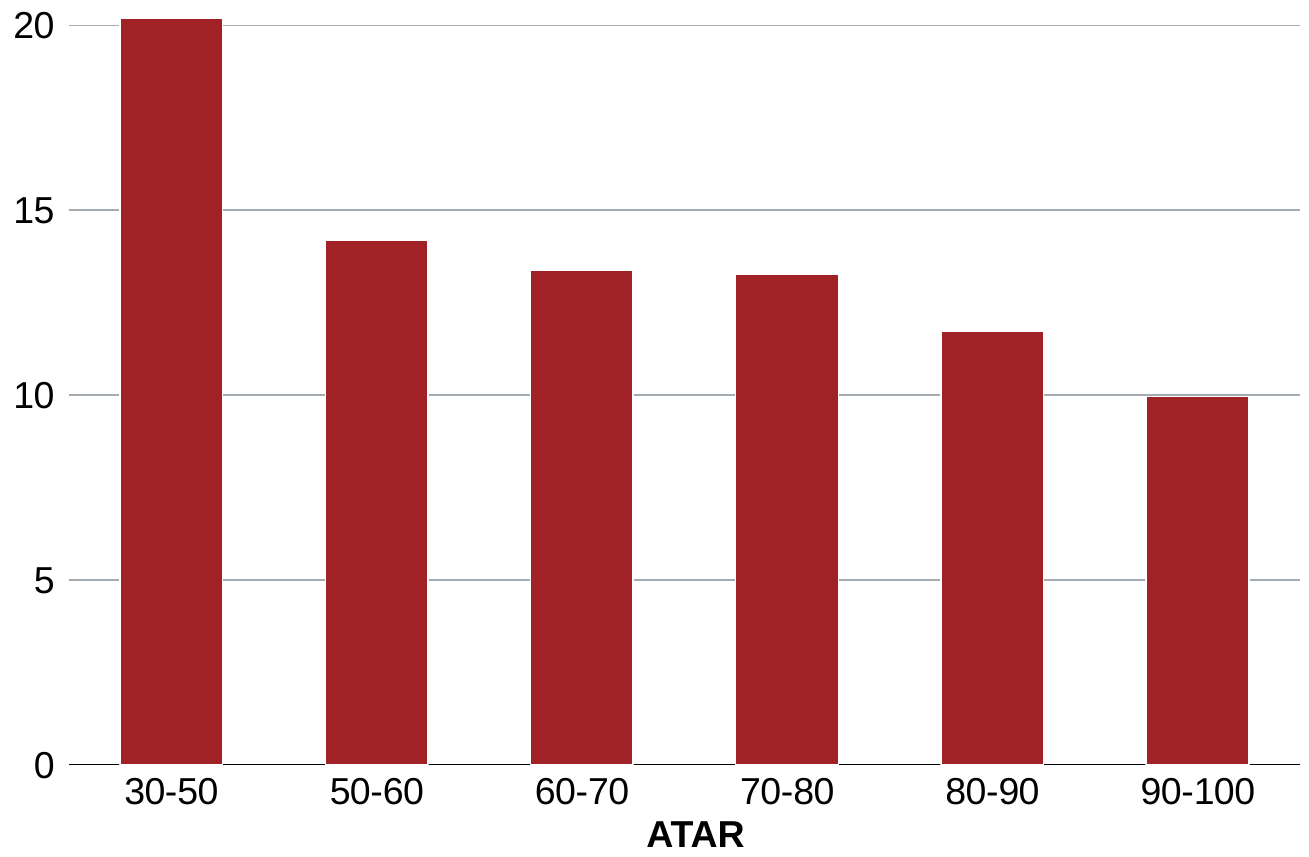

### Chart

| Category | Un |
|---|---|
| 30-50 | 20.192307692307693 |
| 50-60 | 14.198912695874641 |
| 60-70 | 13.381919677469375 |
| 70-80 | 13.272777829270554 |
| 80-90 | 11.71509520985702 |
| 90-100 | 9.965928449744462 |
ATAR